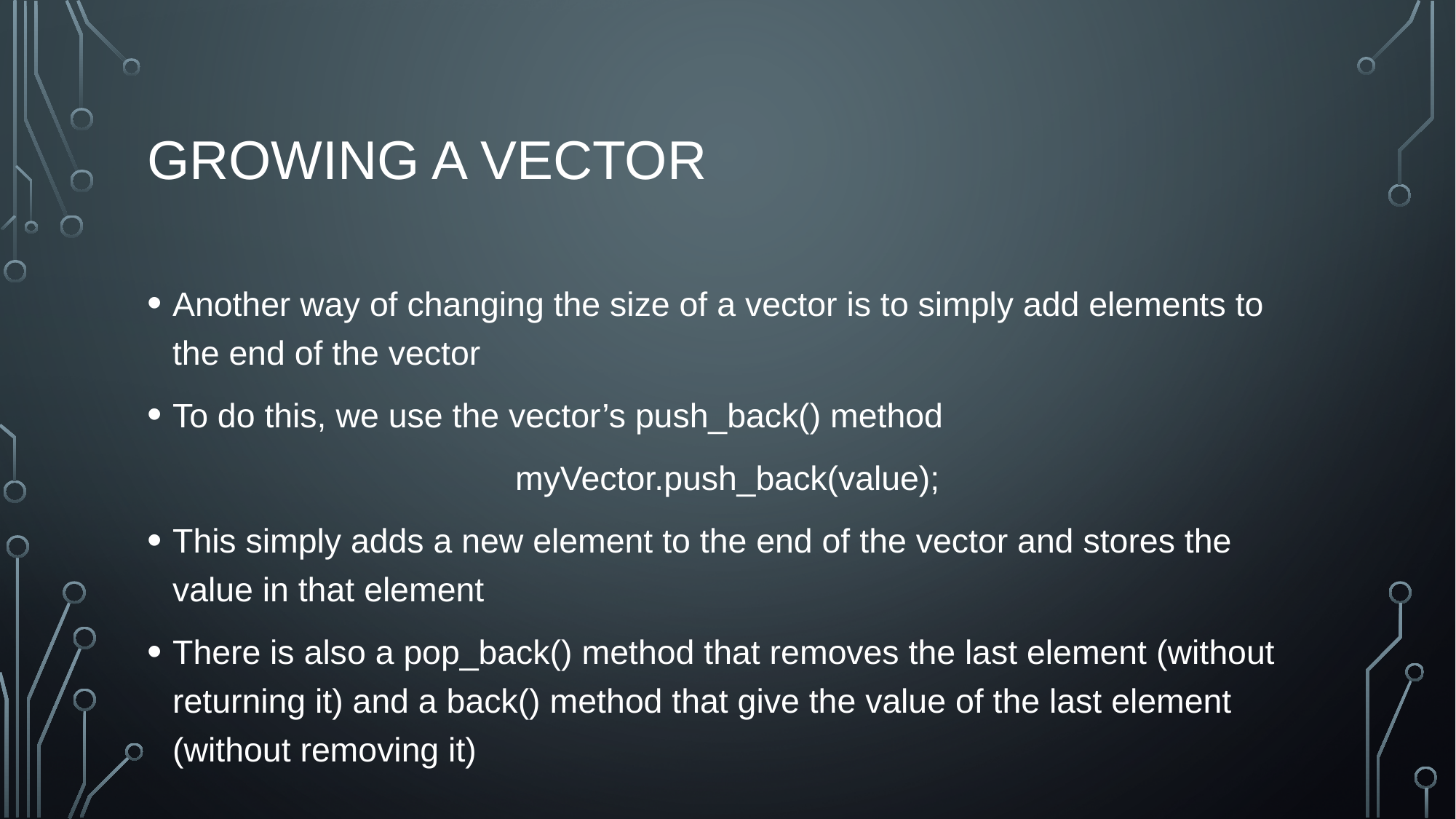

# Growing a vector
Another way of changing the size of a vector is to simply add elements to the end of the vector
To do this, we use the vector’s push_back() method
myVector.push_back(value);
This simply adds a new element to the end of the vector and stores the value in that element
There is also a pop_back() method that removes the last element (without returning it) and a back() method that give the value of the last element (without removing it)